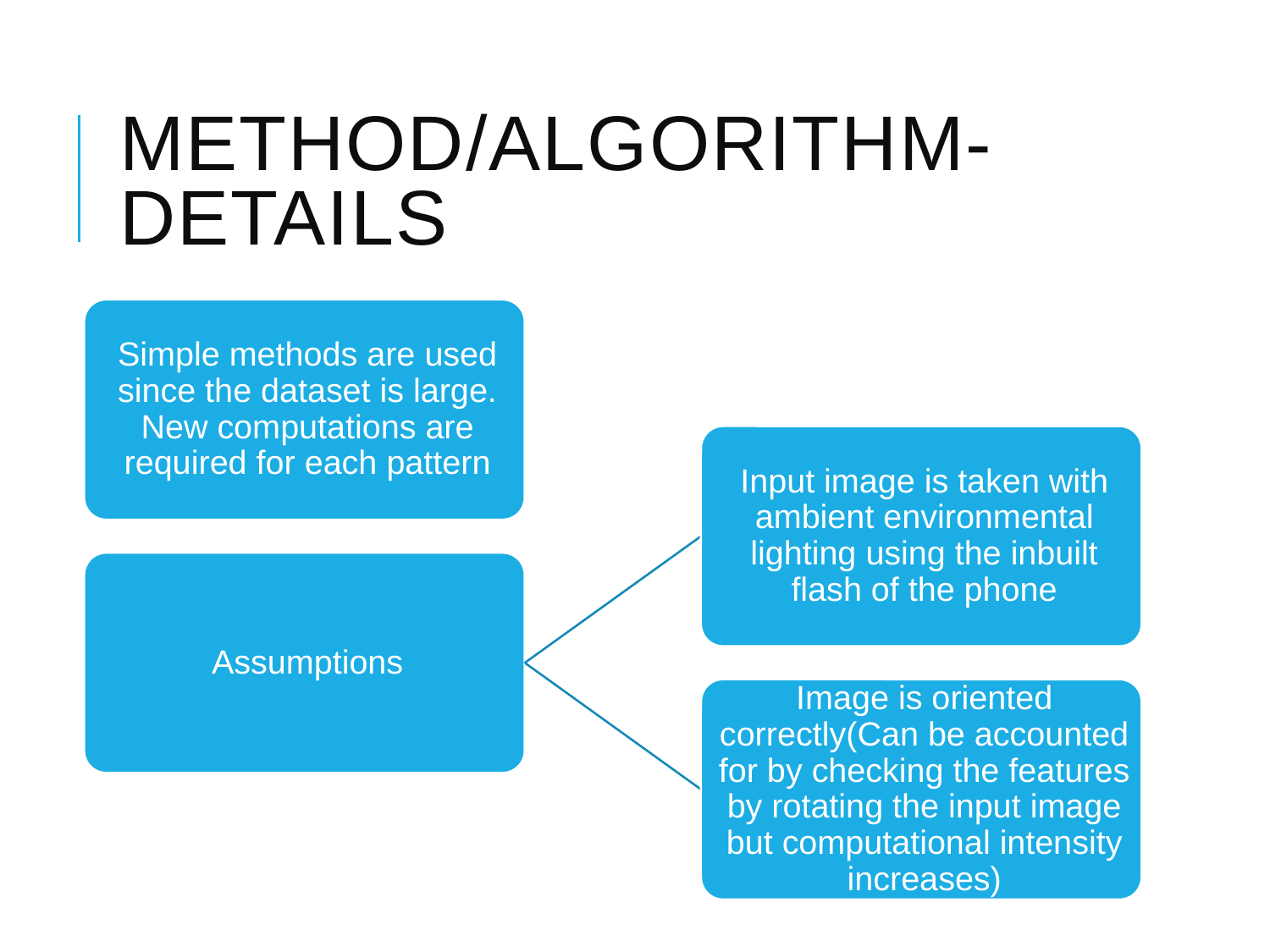

# Method/Algorithm-Details
Simple methods are used since the dataset is large. New computations are required for each pattern
Assumptions

Input image is taken with ambient environmental lighting using the inbuilt flash of the phone

Image is oriented correctly(Can be accounted for by checking the features by rotating the input image but computational intensity increases)